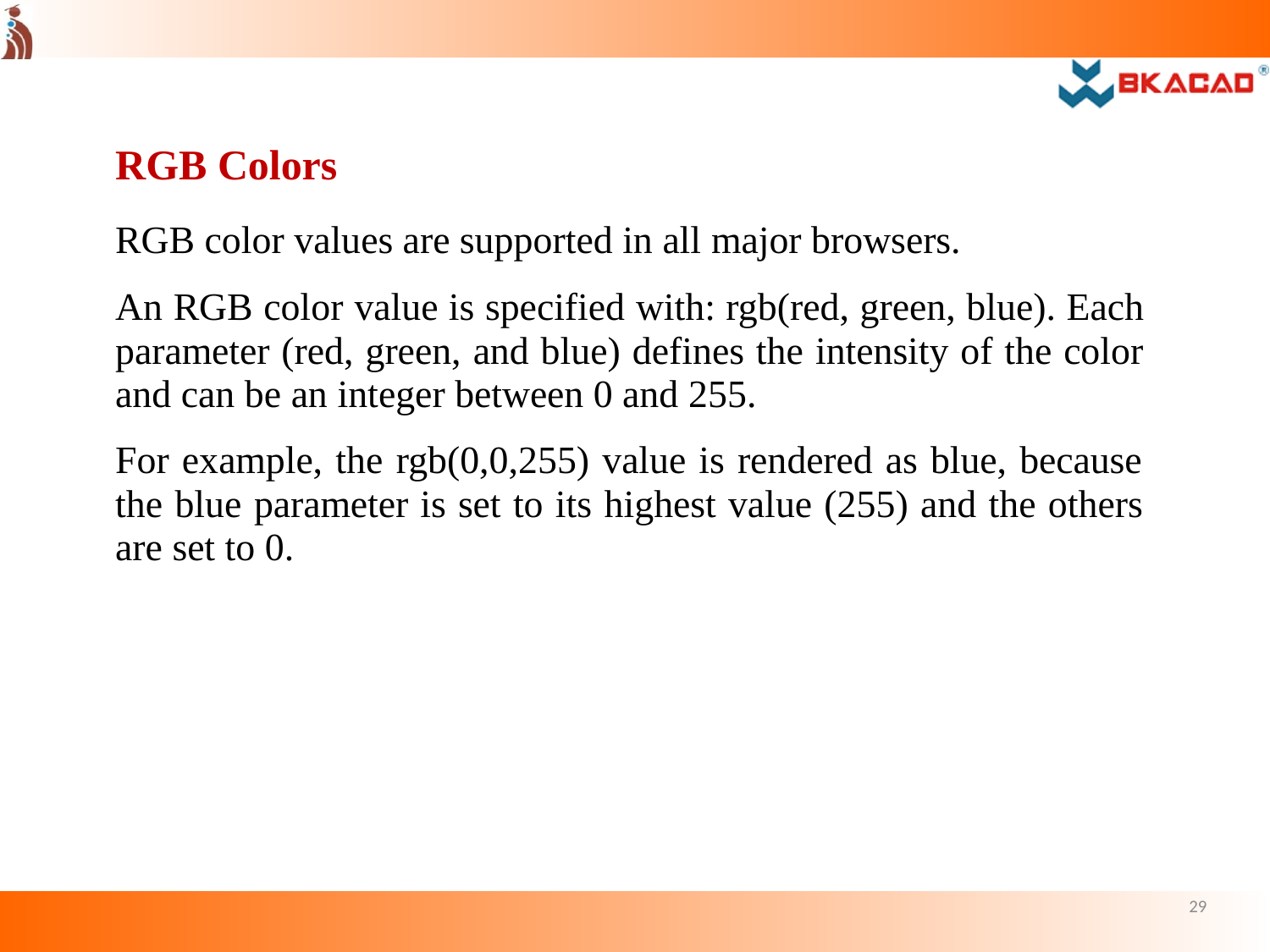

RGB Colors
RGB color values are supported in all major browsers.
An RGB color value is specified with: rgb(red, green, blue). Each  parameter (red, green, and blue) defines the intensity of the color  and can be an integer between 0 and 255.
For example, the rgb(0,0,255) value is rendered as blue, because  the blue parameter is set to its highest value (255) and the others  are set to 0.
29